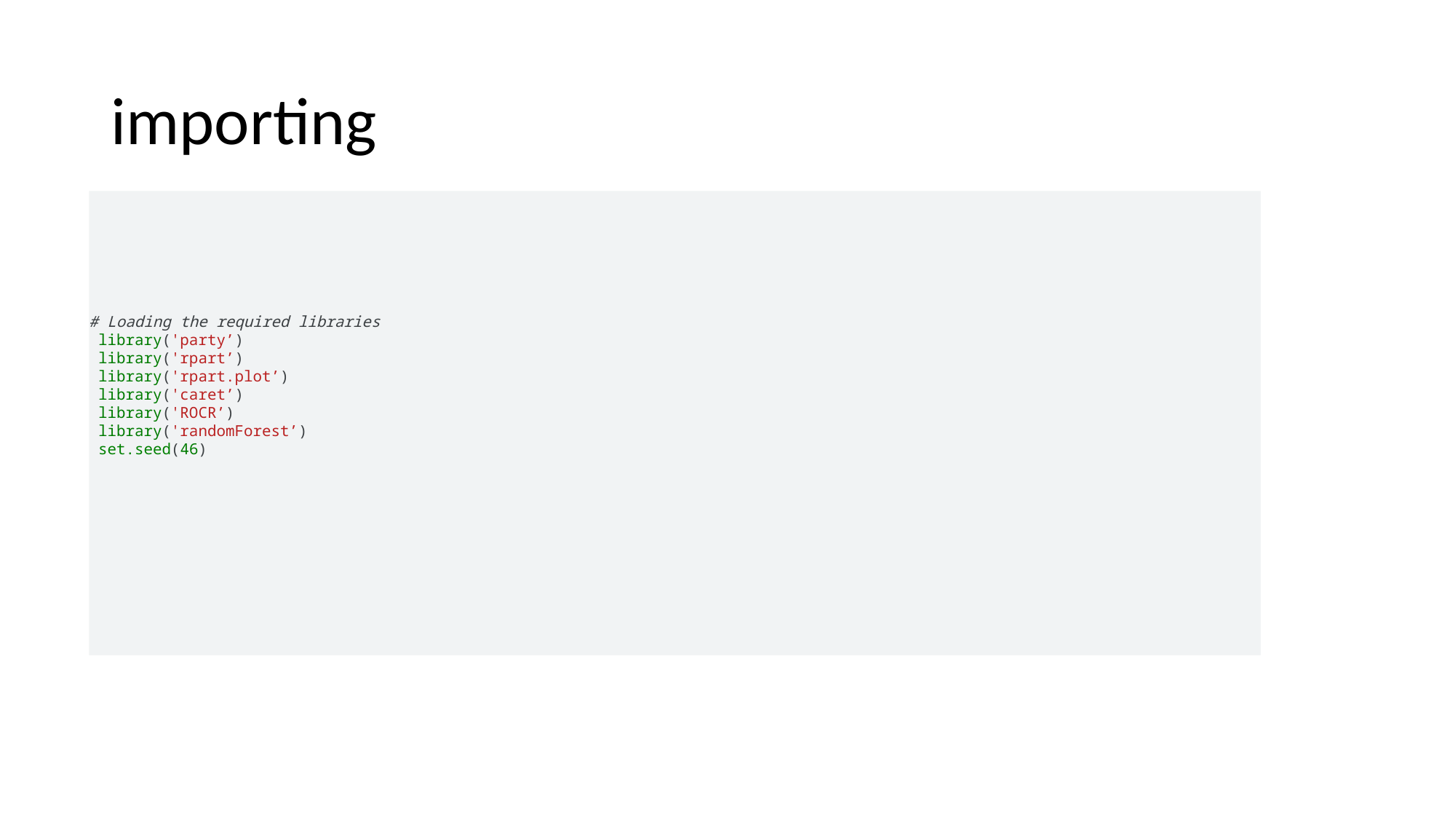

# importing
# Loading the required libraries
 library('party’)
 library('rpart’)
 library('rpart.plot’)
 library('caret’)
 library('ROCR’)
 library('randomForest’)
 set.seed(46)